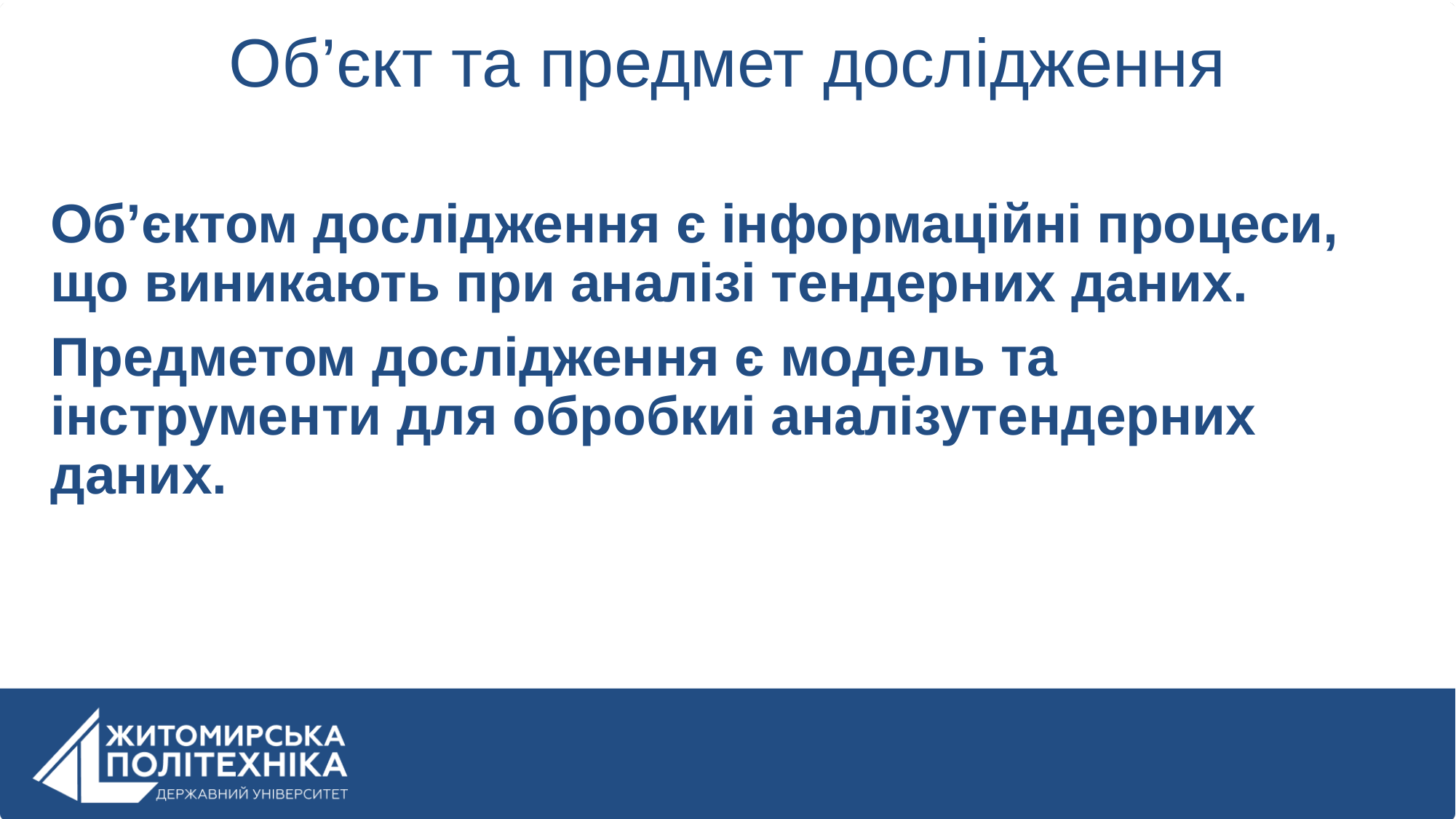

# Об’єкт та предмет дослідження
Об’єктом дослідження є інформаційні процеси, що виникають при аналізі тендерних даних.
Предметом дослідження є модель та інструменти для обробкиі аналізутендерних даних.